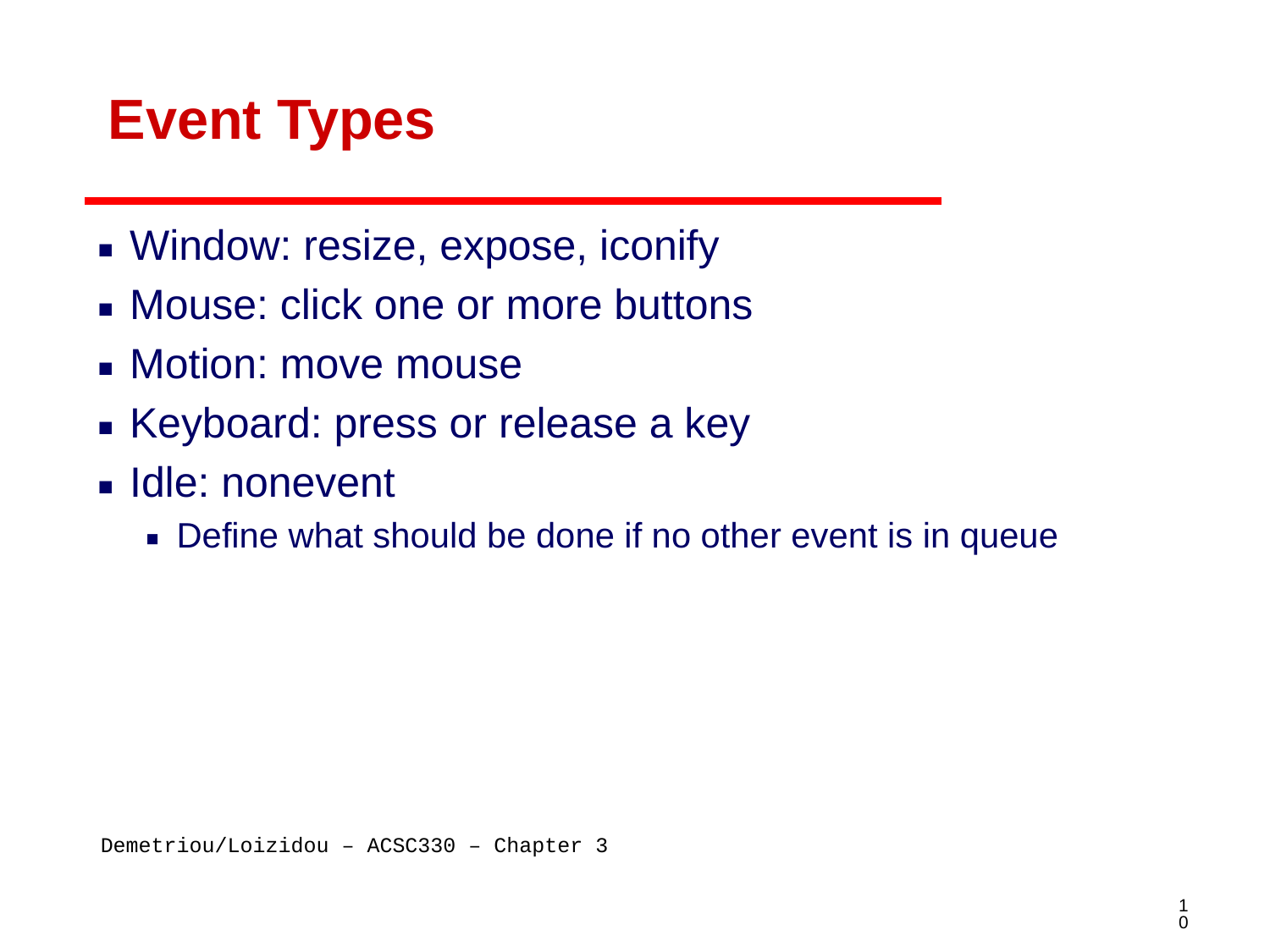

# Event Types
Window: resize, expose, iconify
Mouse: click one or more buttons
Motion: move mouse
Keyboard: press or release a key
Idle: nonevent
Define what should be done if no other event is in queue
10